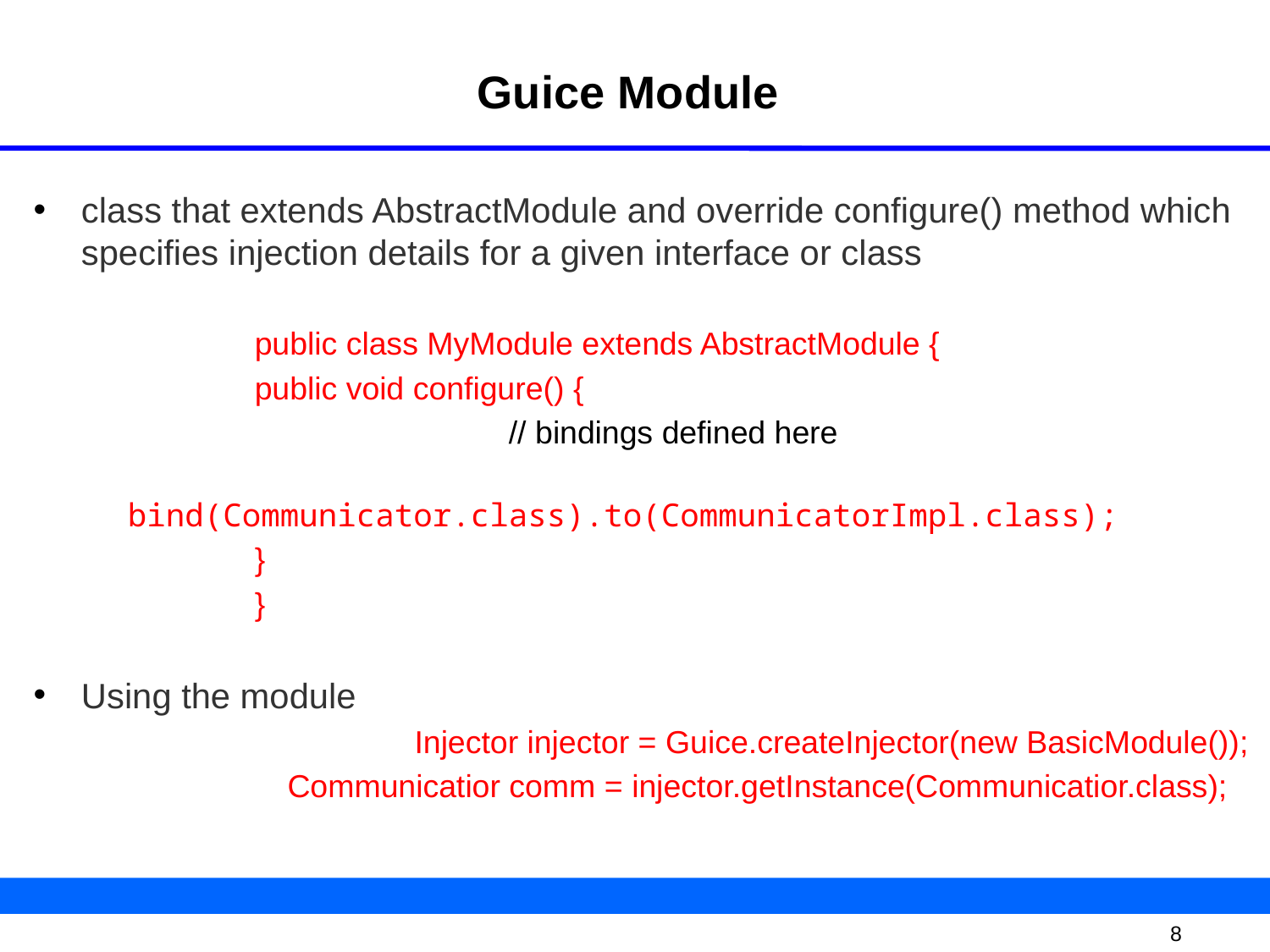

# Guice Module
class that extends AbstractModule and override configure() method which specifies injection details for a given interface or class

	public class MyModule extends AbstractModule {
    	public void configure() {
			// bindings defined here
			bind(Communicator.class).to(CommunicatorImpl.class);
	}
	}

Using the module
			Injector injector = Guice.createInjector(new BasicModule());
    		Communicatior comm = injector.getInstance(Communicatior.class);